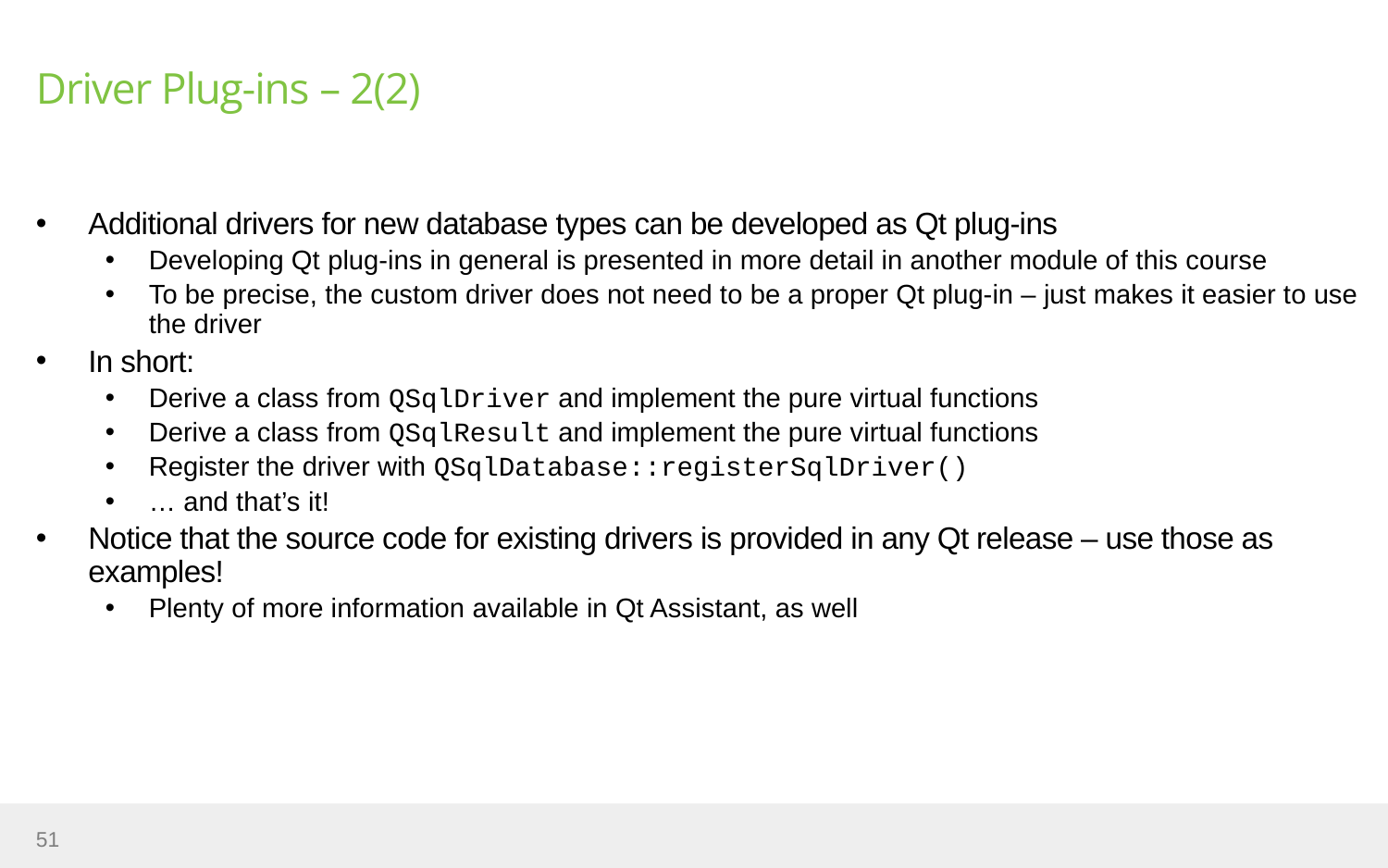

# Driver Plug-ins – 2(2)
Additional drivers for new database types can be developed as Qt plug-ins
Developing Qt plug-ins in general is presented in more detail in another module of this course
To be precise, the custom driver does not need to be a proper Qt plug-in – just makes it easier to use the driver
In short:
Derive a class from QSqlDriver and implement the pure virtual functions
Derive a class from QSqlResult and implement the pure virtual functions
Register the driver with QSqlDatabase::registerSqlDriver()
… and that’s it!
Notice that the source code for existing drivers is provided in any Qt release – use those as examples!
Plenty of more information available in Qt Assistant, as well

51